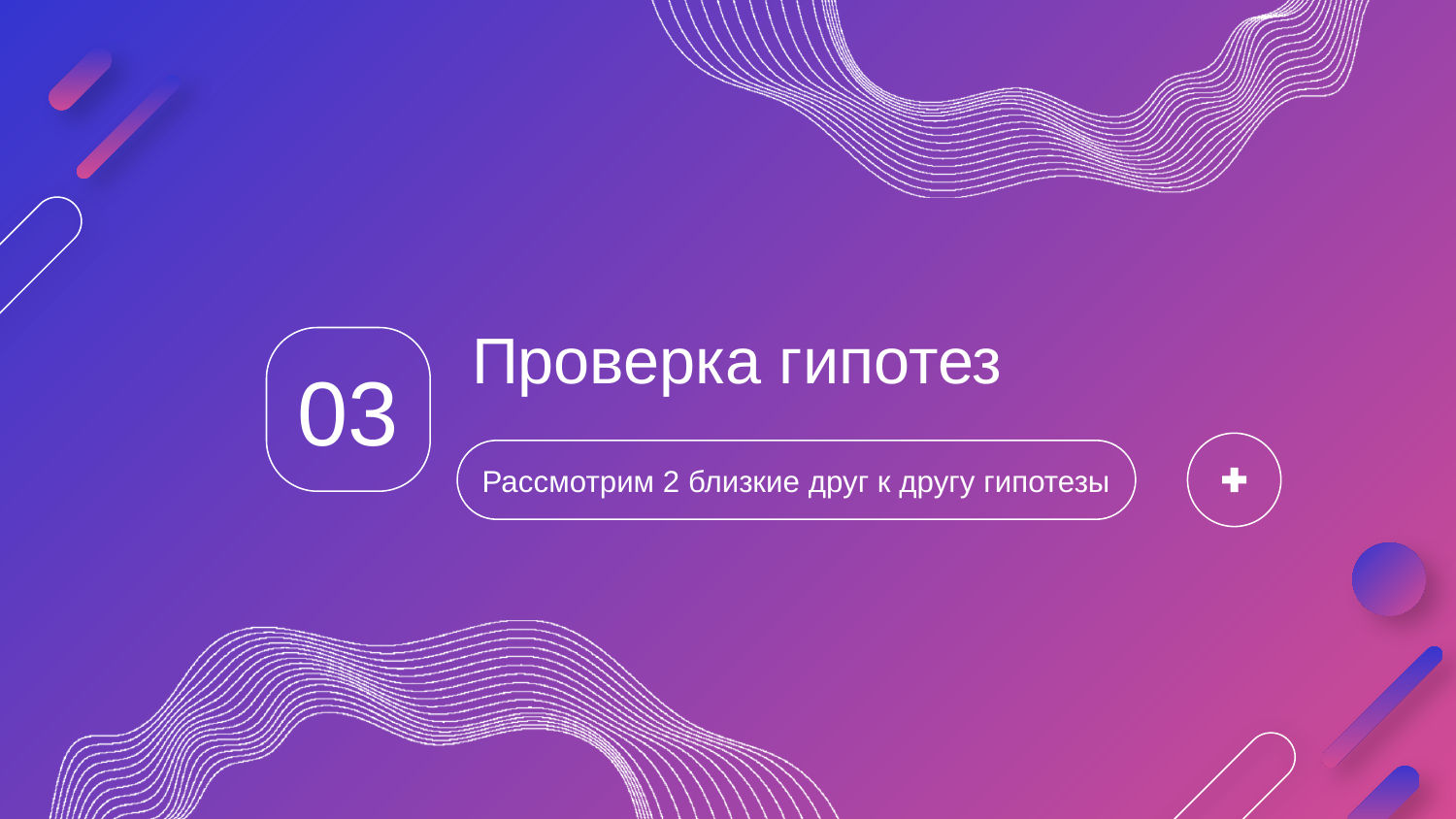

# Проверка гипотез
03

Рассмотрим 2 близкие друг к другу гипотезы